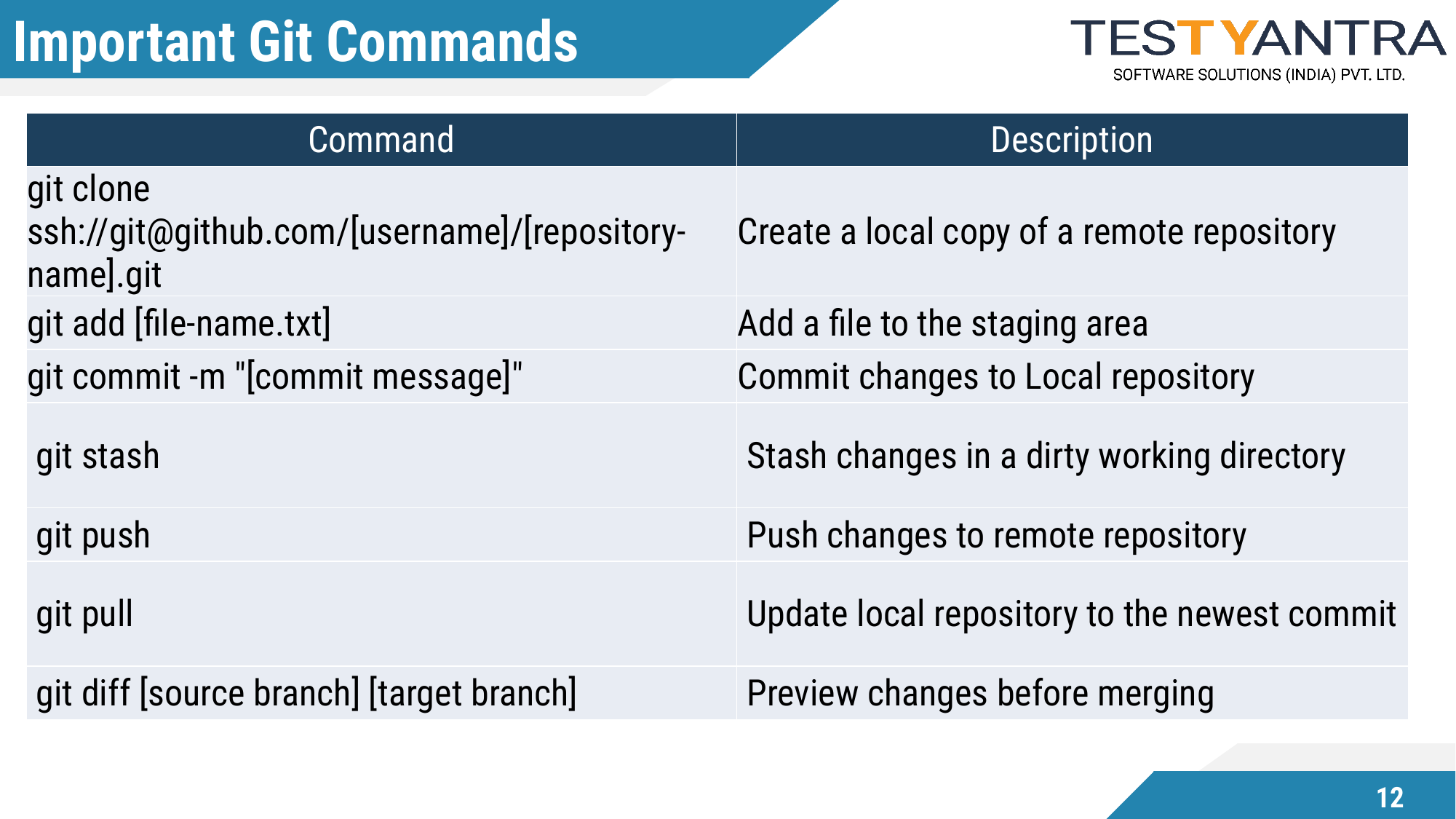

# Important Git Commands
| Command | Description |
| --- | --- |
| git clone ssh://git@github.com/[username]/[repository-name].git | Create a local copy of a remote repository |
| git add [file-name.txt] | Add a file to the staging area |
| git commit -m "[commit message]" | Commit changes to Local repository |
| git stash | Stash changes in a dirty working directory |
| git push | Push changes to remote repository |
| git pull | Update local repository to the newest commit |
| git diff [source branch] [target branch] | Preview changes before merging |
12